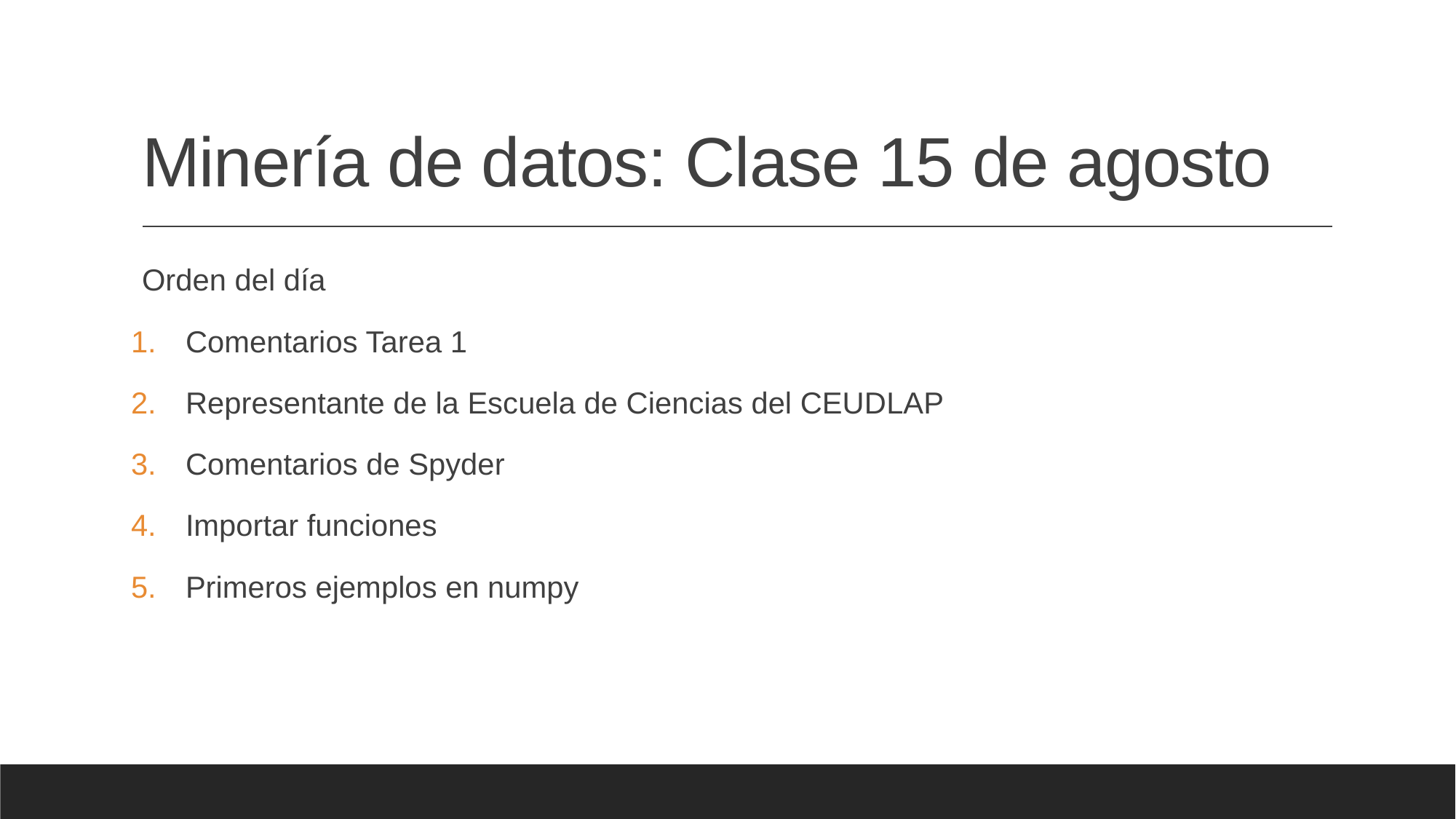

# Minería de datos: Clase 15 de agosto
Orden del día
Comentarios Tarea 1
Representante de la Escuela de Ciencias del CEUDLAP
Comentarios de Spyder
Importar funciones
Primeros ejemplos en numpy